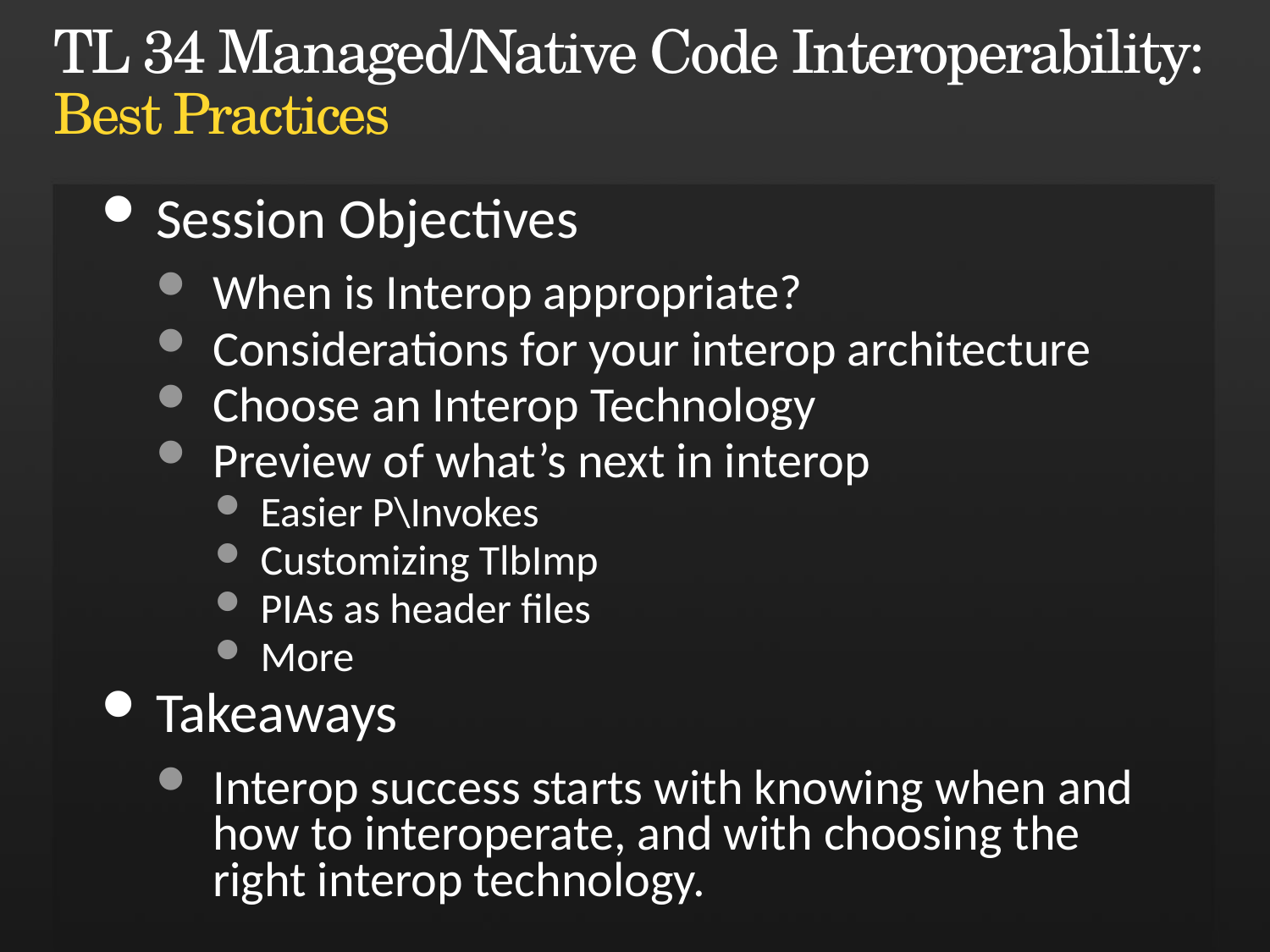

# TL 34 Managed/Native Code Interoperability: Best Practices
Session Objectives
When is Interop appropriate?
Considerations for your interop architecture
Choose an Interop Technology
Preview of what’s next in interop
Easier P\Invokes
Customizing TlbImp
PIAs as header files
More
Takeaways
Interop success starts with knowing when and how to interoperate, and with choosing the right interop technology.